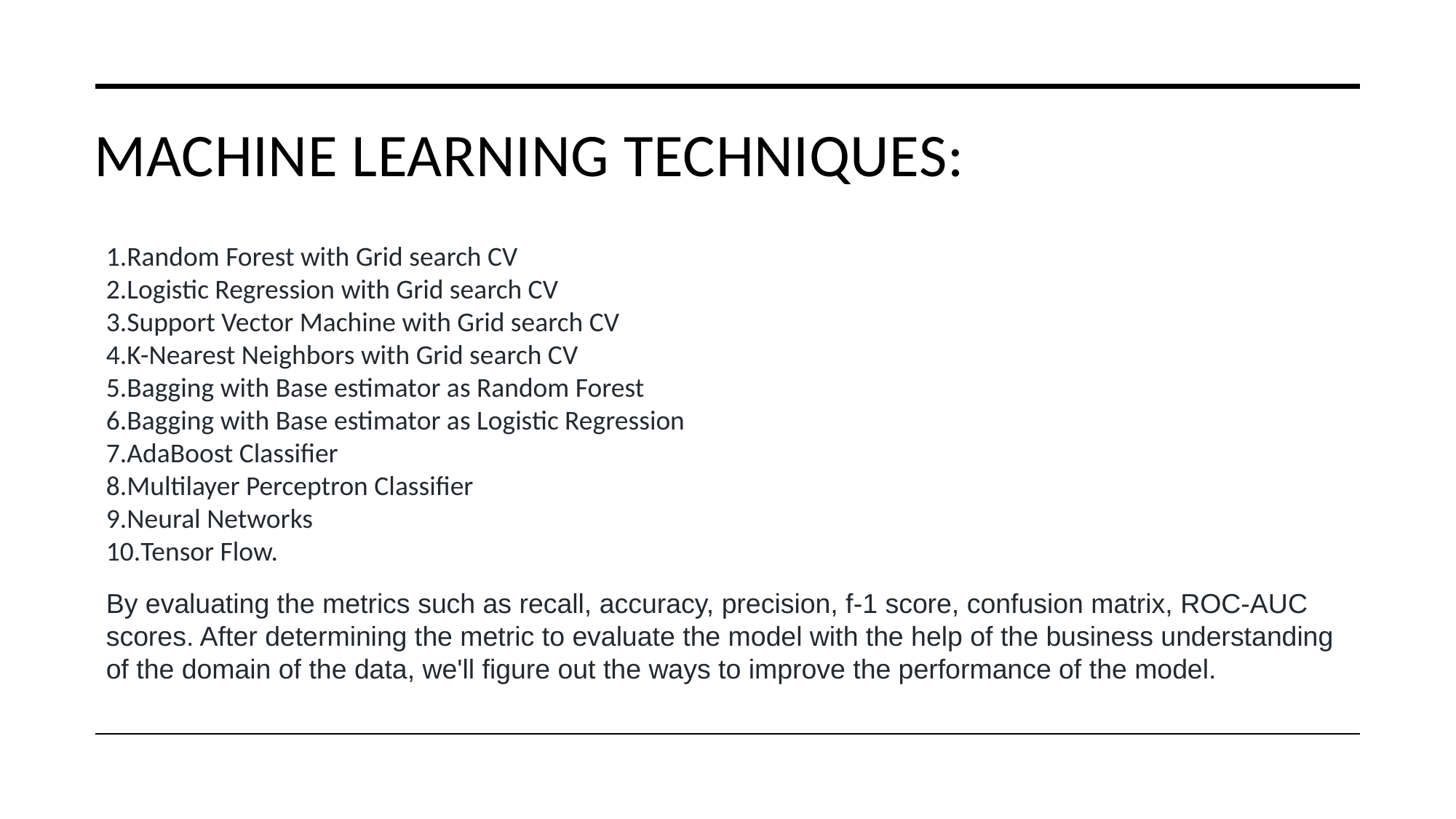

# Machine learning Techniques:
Random Forest with Grid search CV
Logistic Regression with Grid search CV
Support Vector Machine with Grid search CV
K-Nearest Neighbors with Grid search CV
Bagging with Base estimator as Random Forest
Bagging with Base estimator as Logistic Regression
AdaBoost Classifier
Multilayer Perceptron Classifier
Neural Networks
Tensor Flow.
By evaluating the metrics such as recall, accuracy, precision, f-1 score, confusion matrix, ROC-AUC scores. After determining the metric to evaluate the model with the help of the business understanding of the domain of the data, we'll figure out the ways to improve the performance of the model.